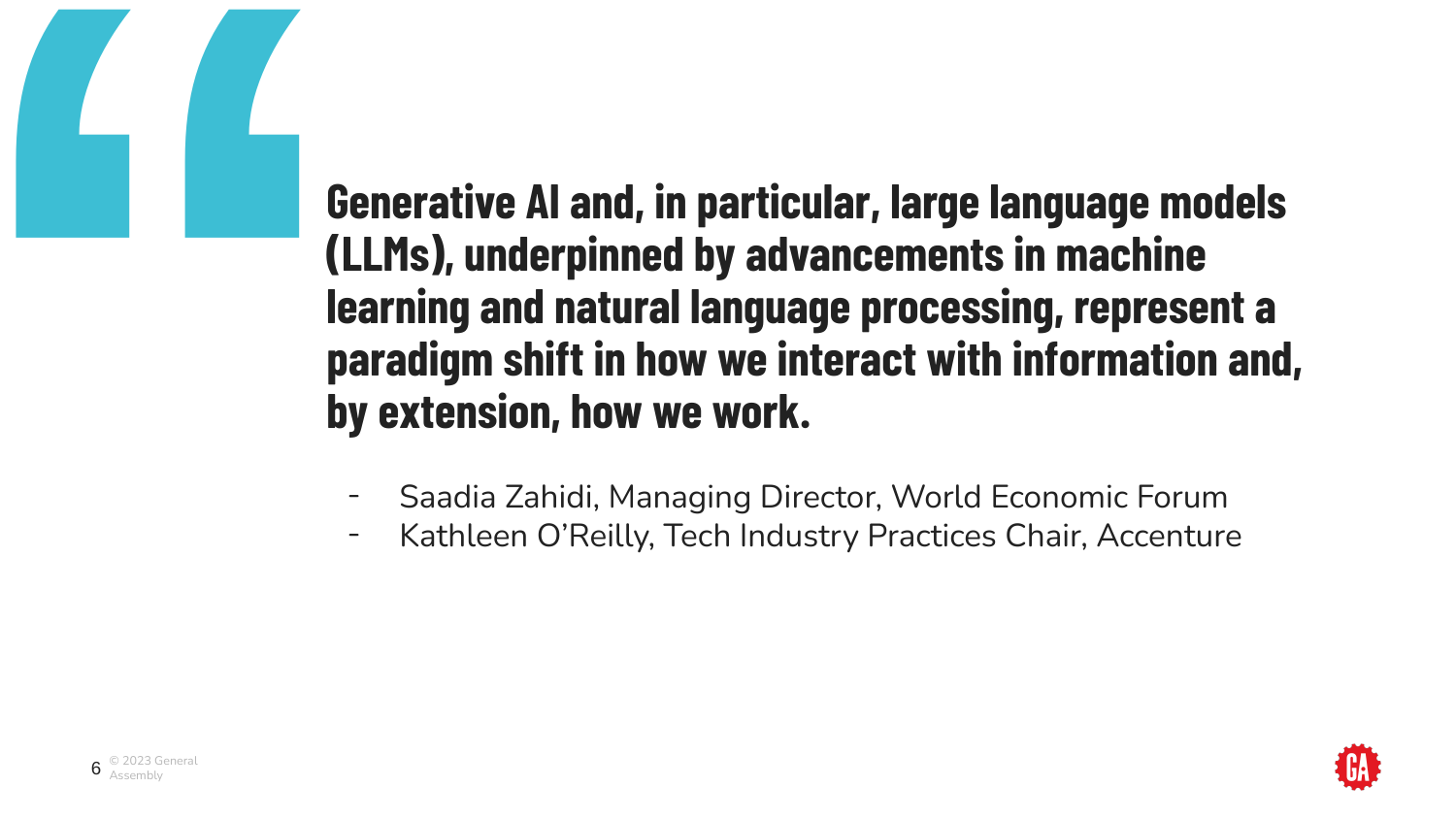

# Generative AI and, in particular, large language models (LLMs), underpinned by advancements in machine learning and natural language processing, represent a paradigm shift in how we interact with information and, by extension, how we work.
Saadia Zahidi, Managing Director, World Economic Forum
Kathleen O’Reilly, Tech Industry Practices Chair, Accenture
6
6